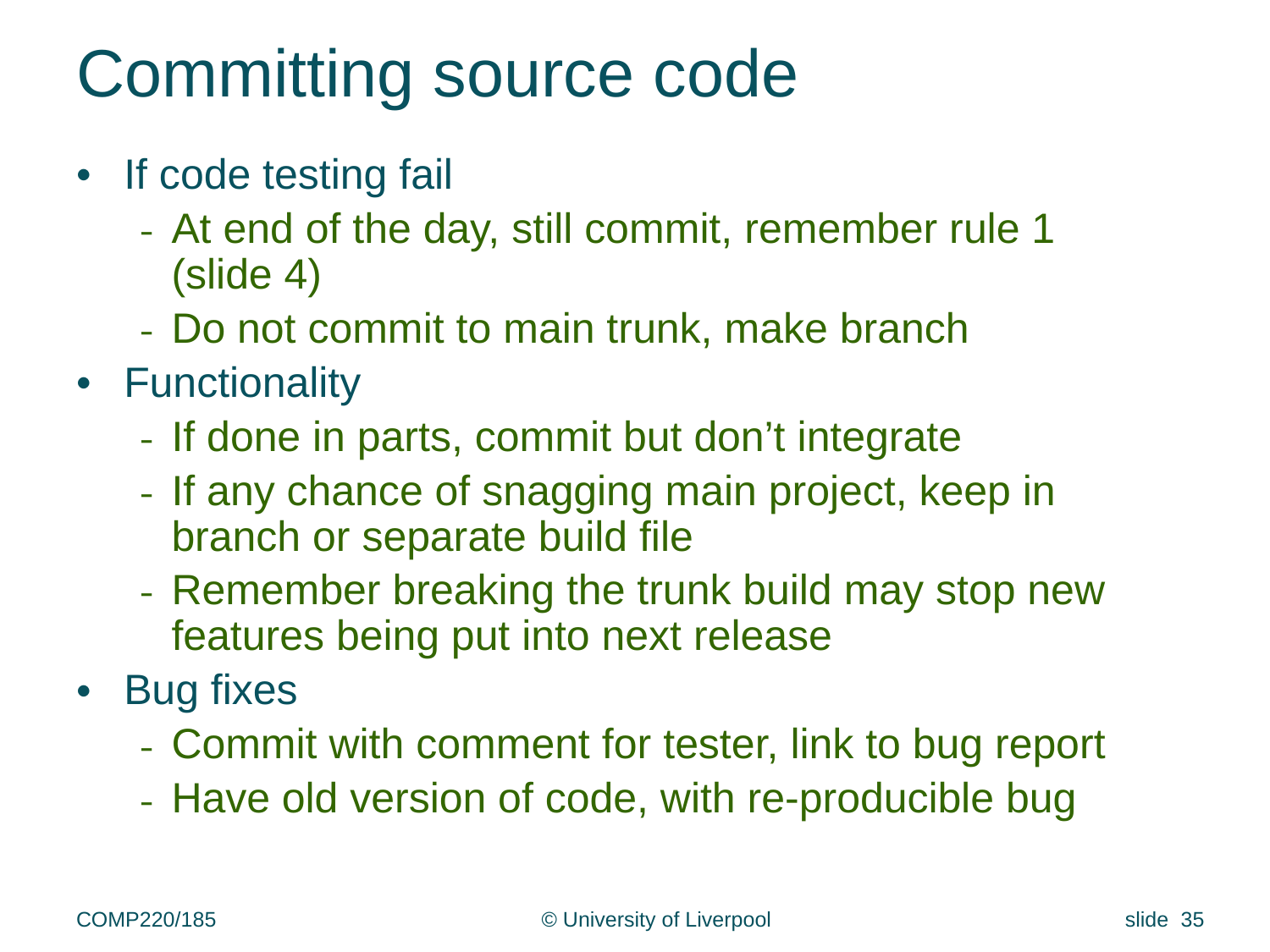

# Committing source code
If code testing fail
At end of the day, still commit, remember rule 1 (slide 4)
Do not commit to main trunk, make branch
Functionality
If done in parts, commit but don’t integrate
If any chance of snagging main project, keep in branch or separate build file
Remember breaking the trunk build may stop new features being put into next release
Bug fixes
Commit with comment for tester, link to bug report
Have old version of code, with re-producible bug
COMP220/185
© University of Liverpool
slide  35